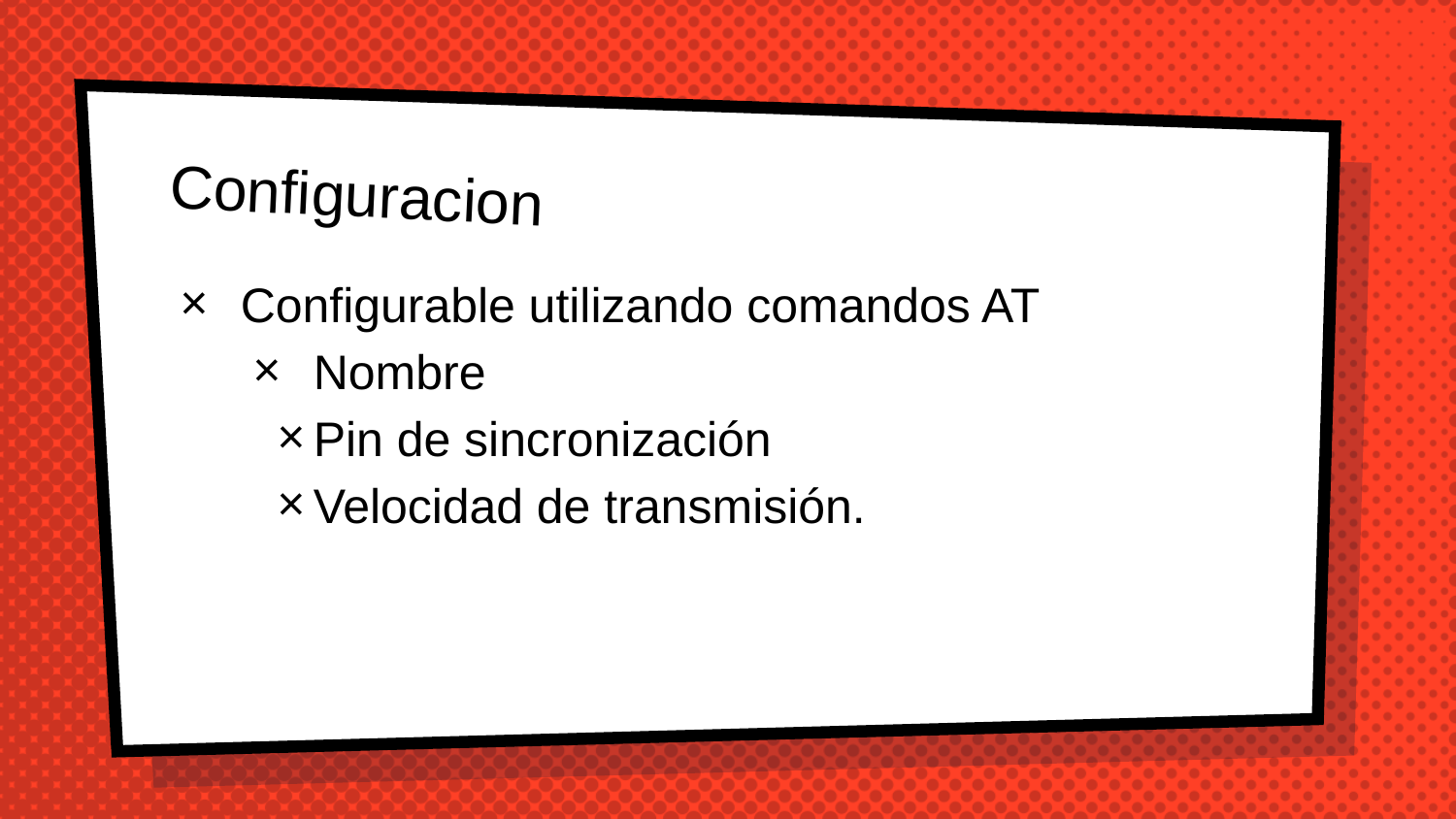

# Configuracion
Configurable utilizando comandos AT
Nombre
Pin de sincronización
Velocidad de transmisión.